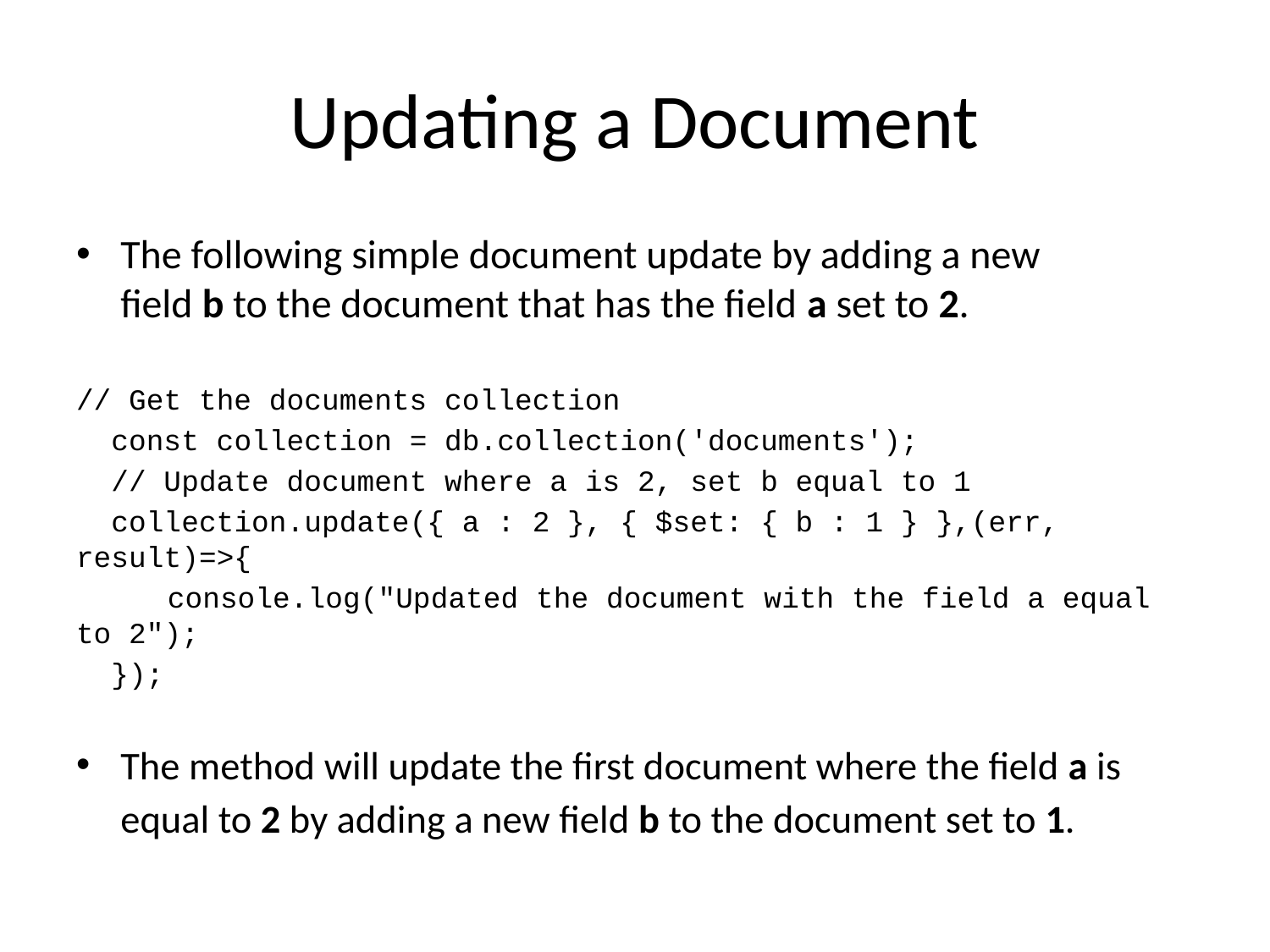

# Updating a Document
The following simple document update by adding a new field b to the document that has the field a set to 2.
// Get the documents collection
  const collection = db.collection('documents');
  // Update document where a is 2, set b equal to 1
  collection.update({ a : 2 }, { $set: { b : 1 } },(err, result)=>{
			console.log("Updated the document with the field a equal to 2");
  });

The method will update the first document where the field a is equal to 2 by adding a new field b to the document set to 1.